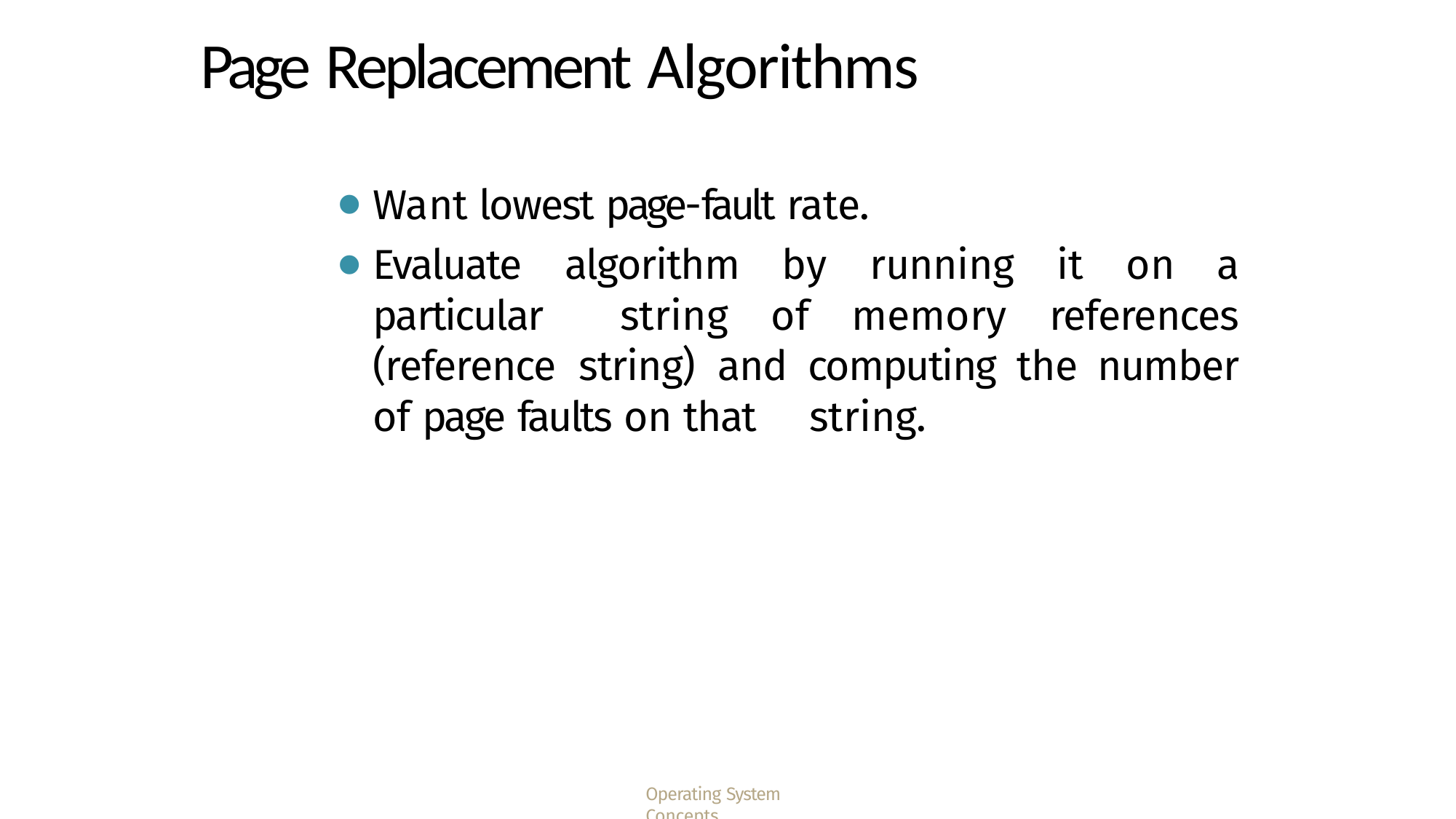

# Page Replacement Algorithms
Want lowest page-fault rate.
Evaluate algorithm by running it on a particular 	string of memory references (reference string) 	and computing the number of page faults on that 	string.
Operating System Concepts